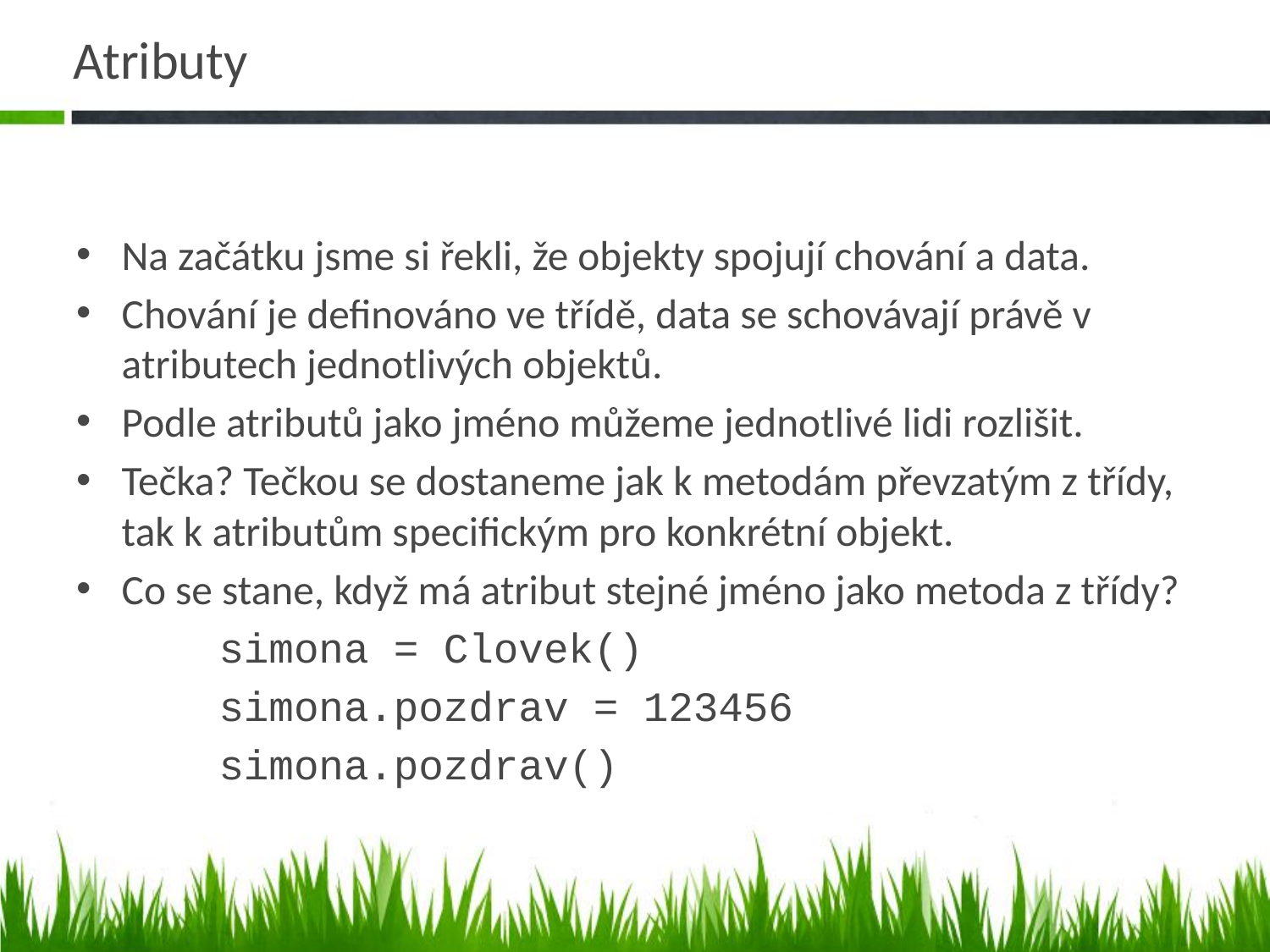

# Atributy
Na začátku jsme si řekli, že objekty spojují chování a data.
Chování je definováno ve třídě, data se schovávají právě v atributech jednotlivých objektů.
Podle atributů jako jméno můžeme jednotlivé lidi rozlišit.
Tečka? Tečkou se dostaneme jak k metodám převzatým z třídy, tak k atributům specifickým pro konkrétní objekt.
Co se stane, když má atribut stejné jméno jako metoda z třídy?
simona = Clovek()
simona.pozdrav = 123456
simona.pozdrav()